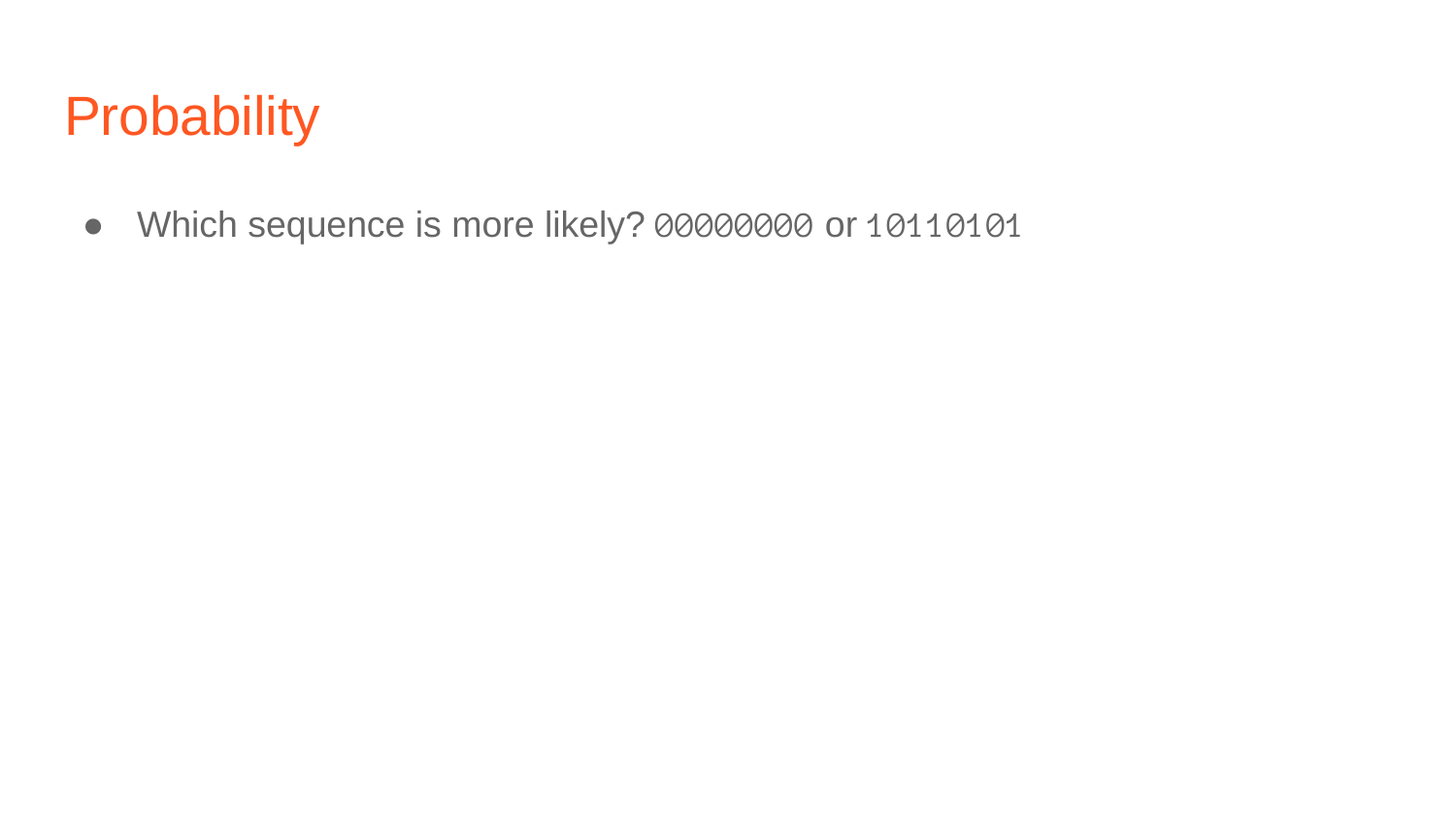

# Probability
Which sequence is more likely? 00000000 or 10110101